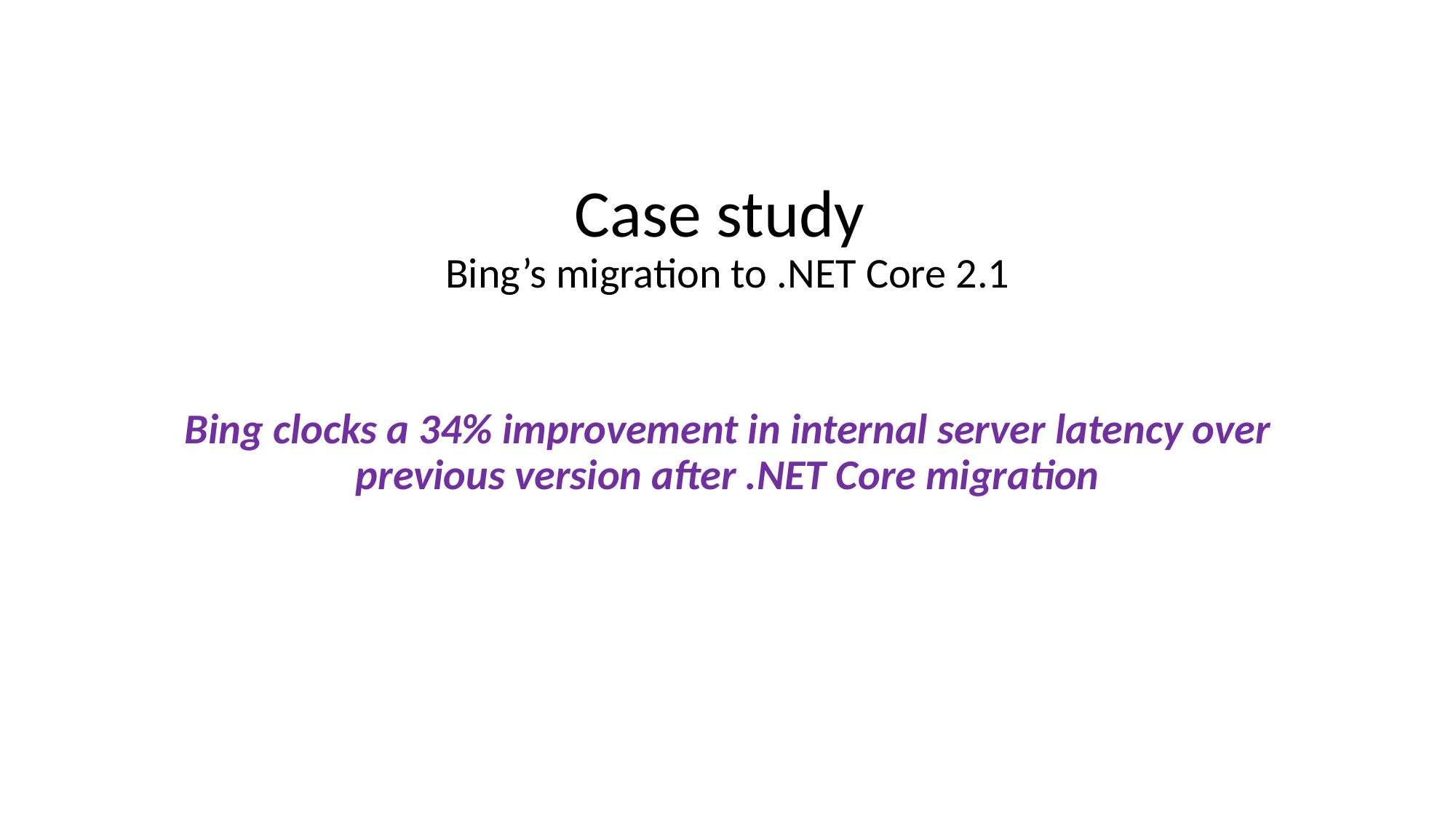

# Case study Bing’s migration to .NET Core 2.1
Bing clocks a 34% improvement in internal server latency over previous version after .NET Core migration